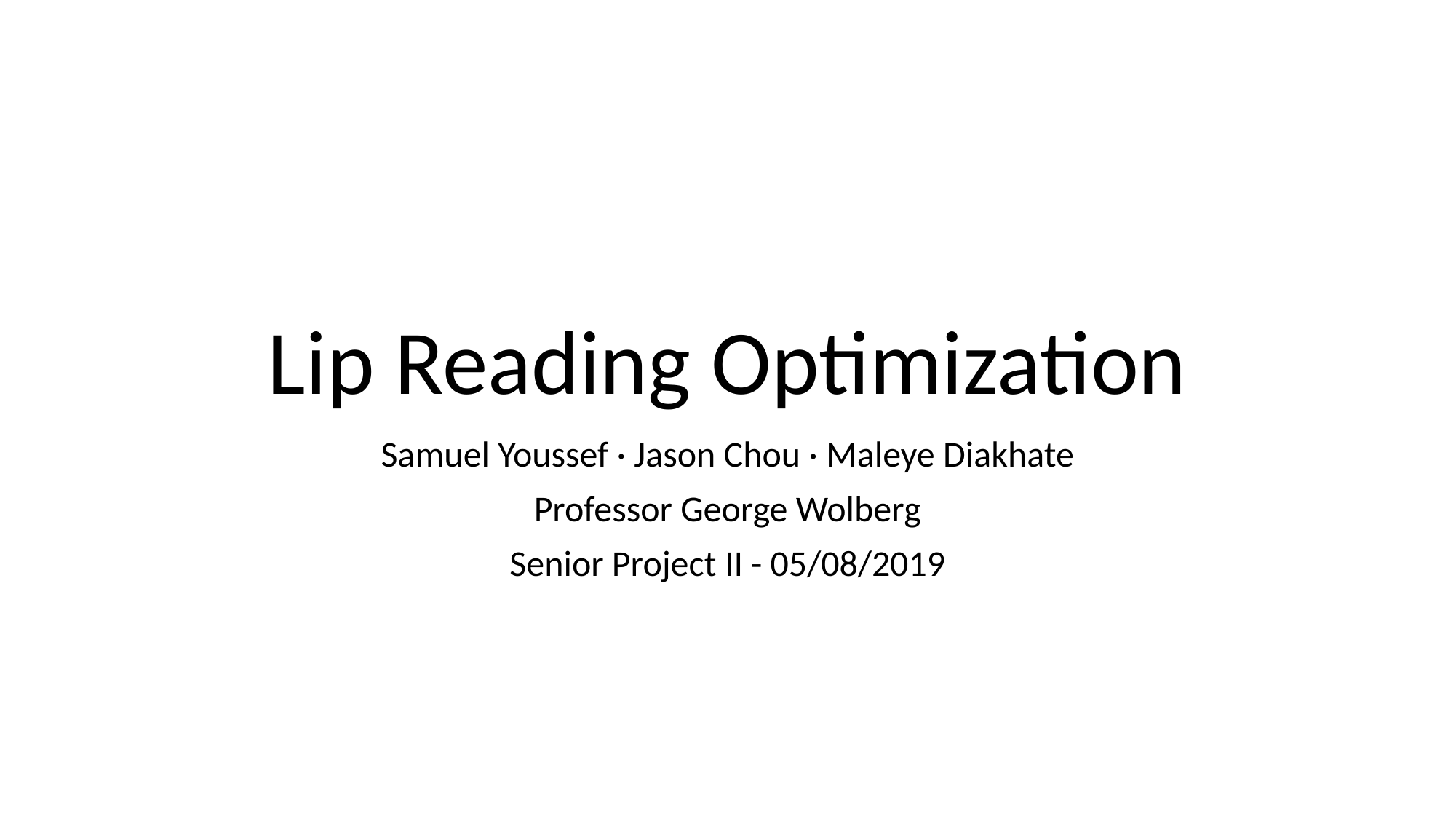

# Lip Reading Optimization
Samuel Youssef · Jason Chou · Maleye Diakhate
Professor George Wolberg
Senior Project II - 05/08/2019